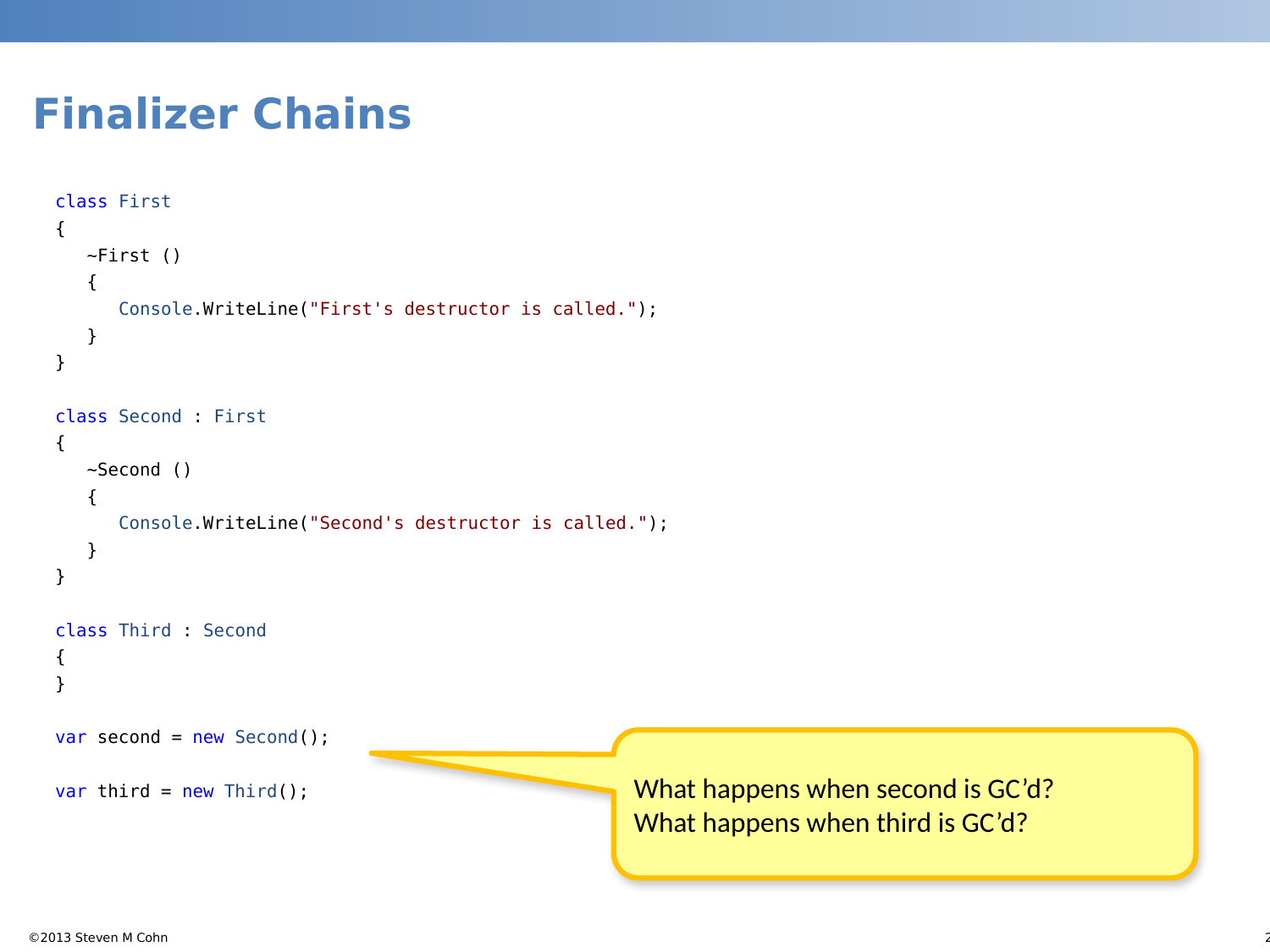

# Finalizer Chains
class First
{
~First ()
{
Console.WriteLine("First's destructor is called.");
}
}

class Second : First
{
~Second ()
{
Console.WriteLine("Second's destructor is called.");
}
}

class Third : Second
{
}

var second = new Second();

var third = new Third();

What happens when second is GC’d?
What happens when third is GC’d?